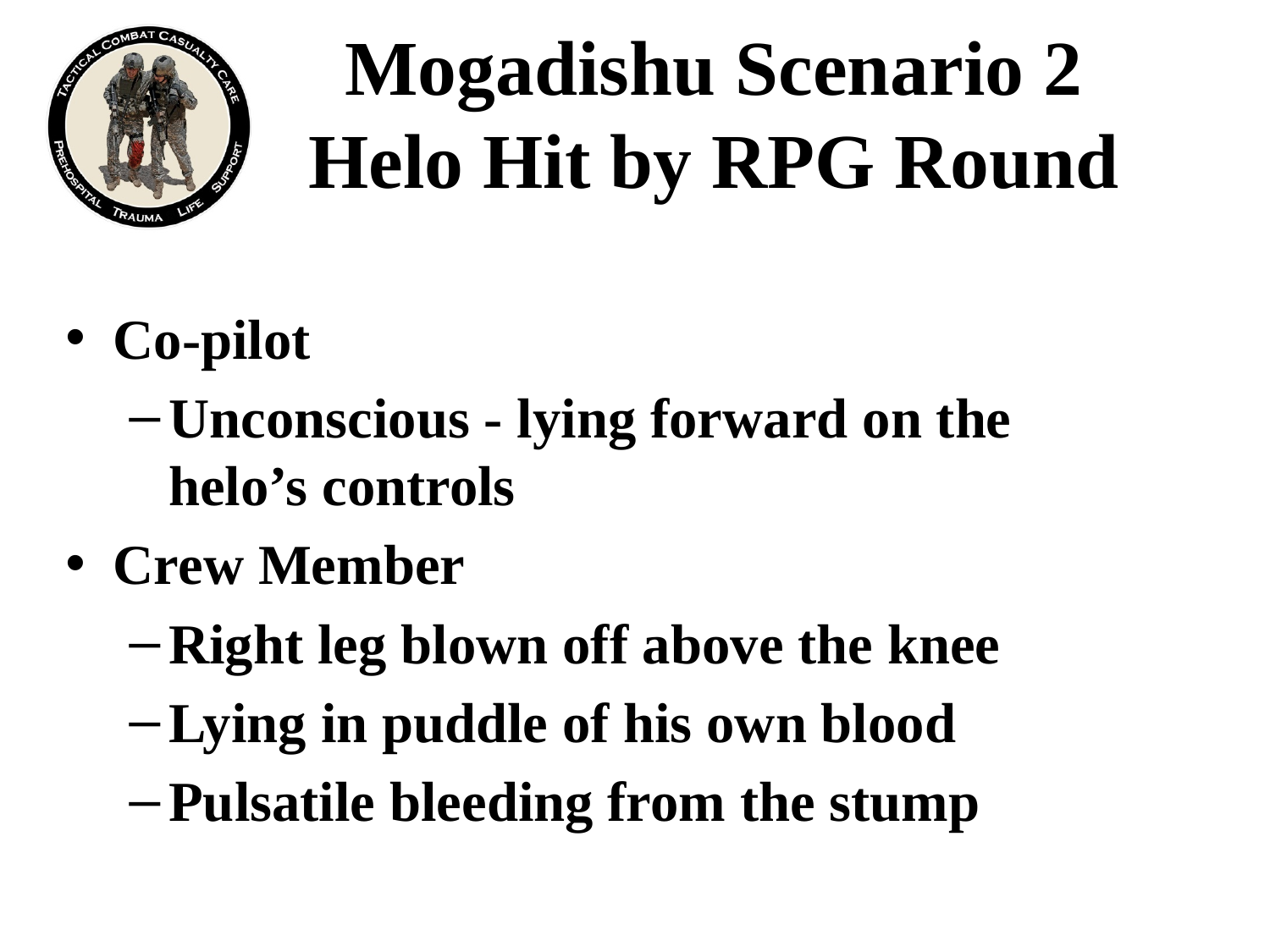

# Mogadishu Scenario 2 Helo Hit by RPG Round
Co-pilot
Unconscious - lying forward on the helo’s controls
Crew Member
Right leg blown off above the knee
Lying in puddle of his own blood
Pulsatile bleeding from the stump